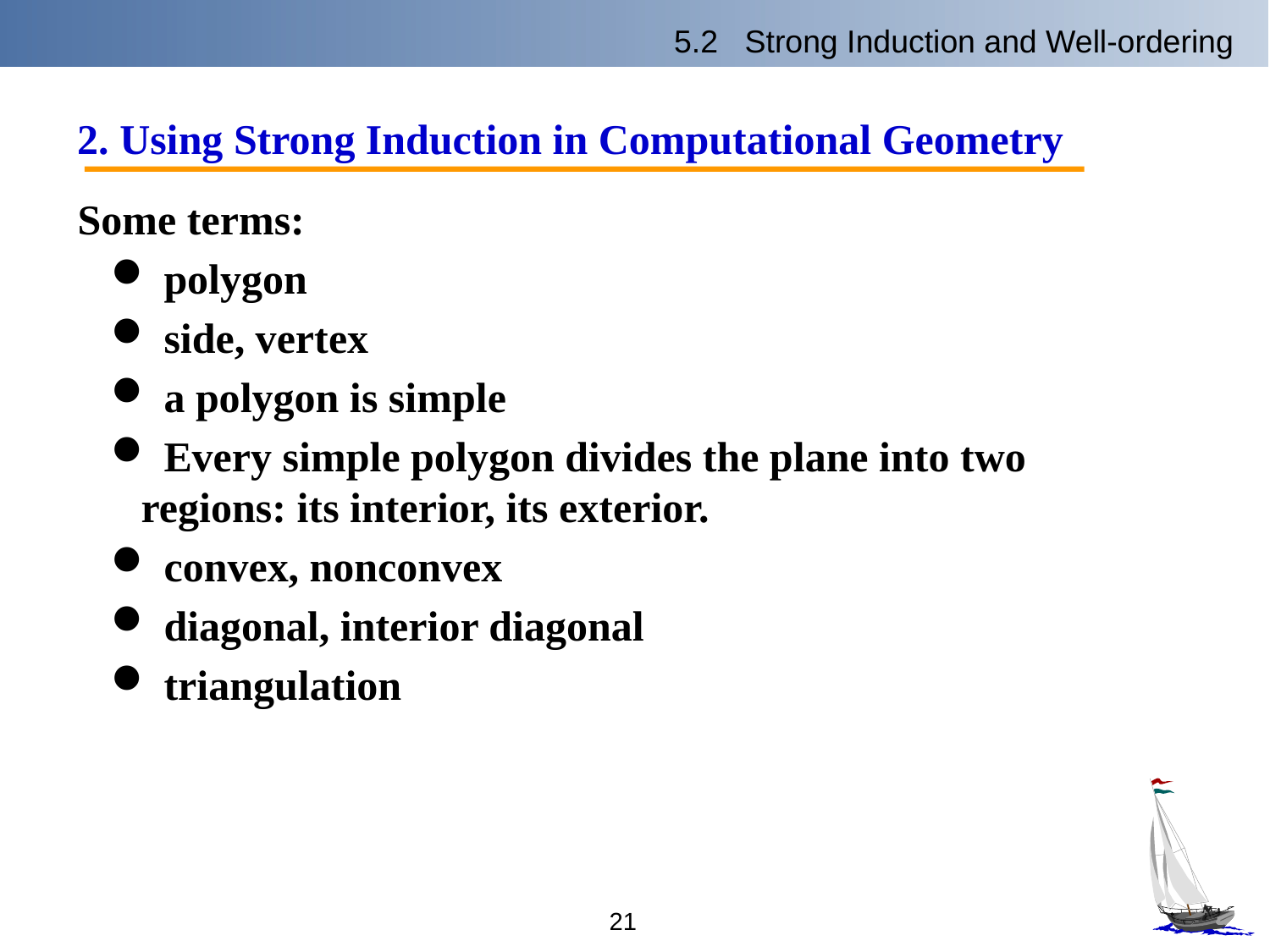

5.2   Strong Induction and Well-ordering
2. Using Strong Induction in Computational Geometry

Some terms:
 polygon
 side, vertex
 a polygon is simple
 Every simple polygon divides the plane into two regions: its interior, its exterior.
 convex, nonconvex
 diagonal, interior diagonal
 triangulation
21